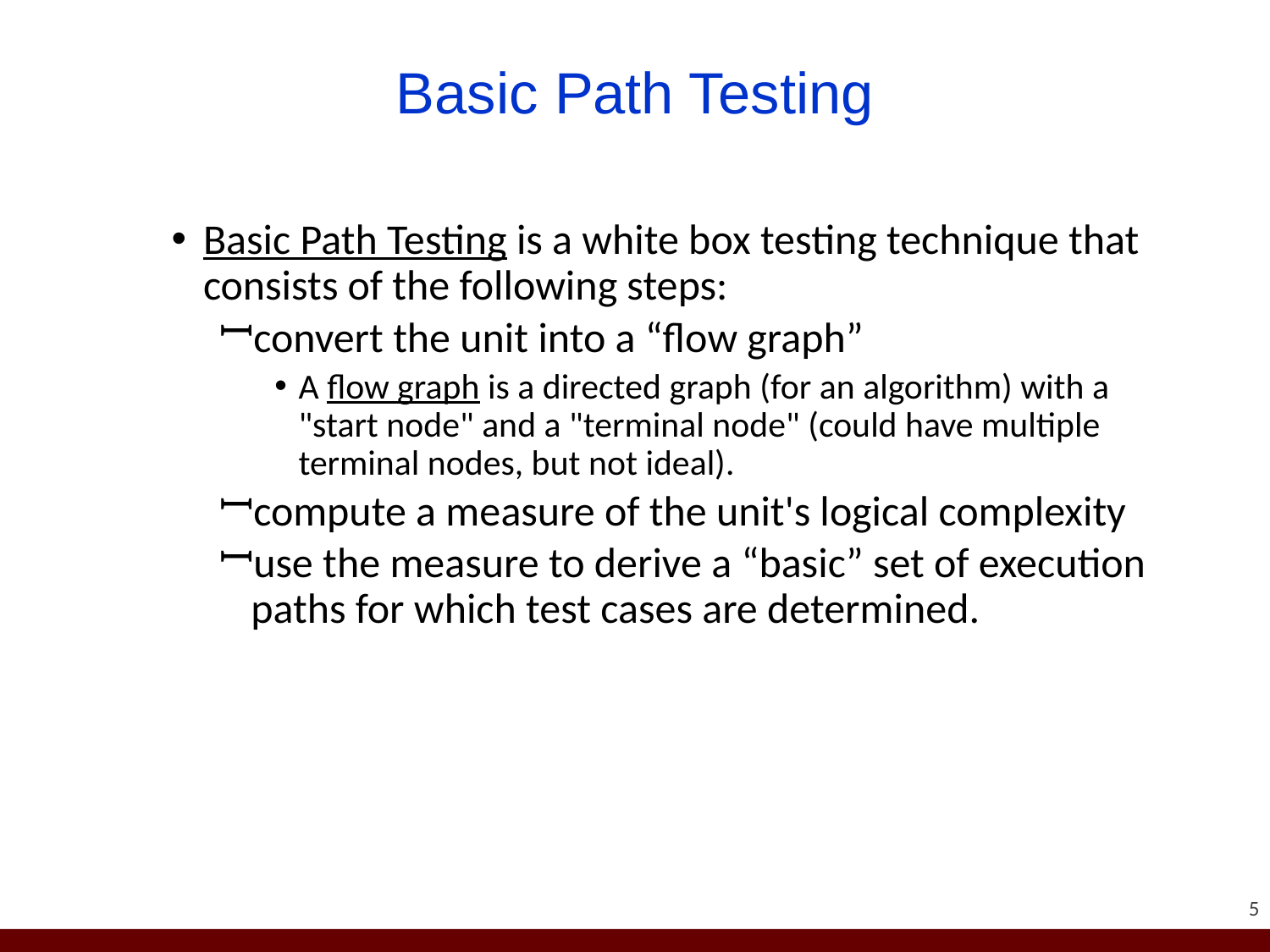

# Basic Path Testing
Basic Path Testing is a white box testing technique that consists of the following steps:
convert the unit into a “flow graph”
A flow graph is a directed graph (for an algorithm) with a "start node" and a "terminal node" (could have multiple terminal nodes, but not ideal).
compute a measure of the unit's logical complexity
use the measure to derive a “basic” set of execution paths for which test cases are determined.